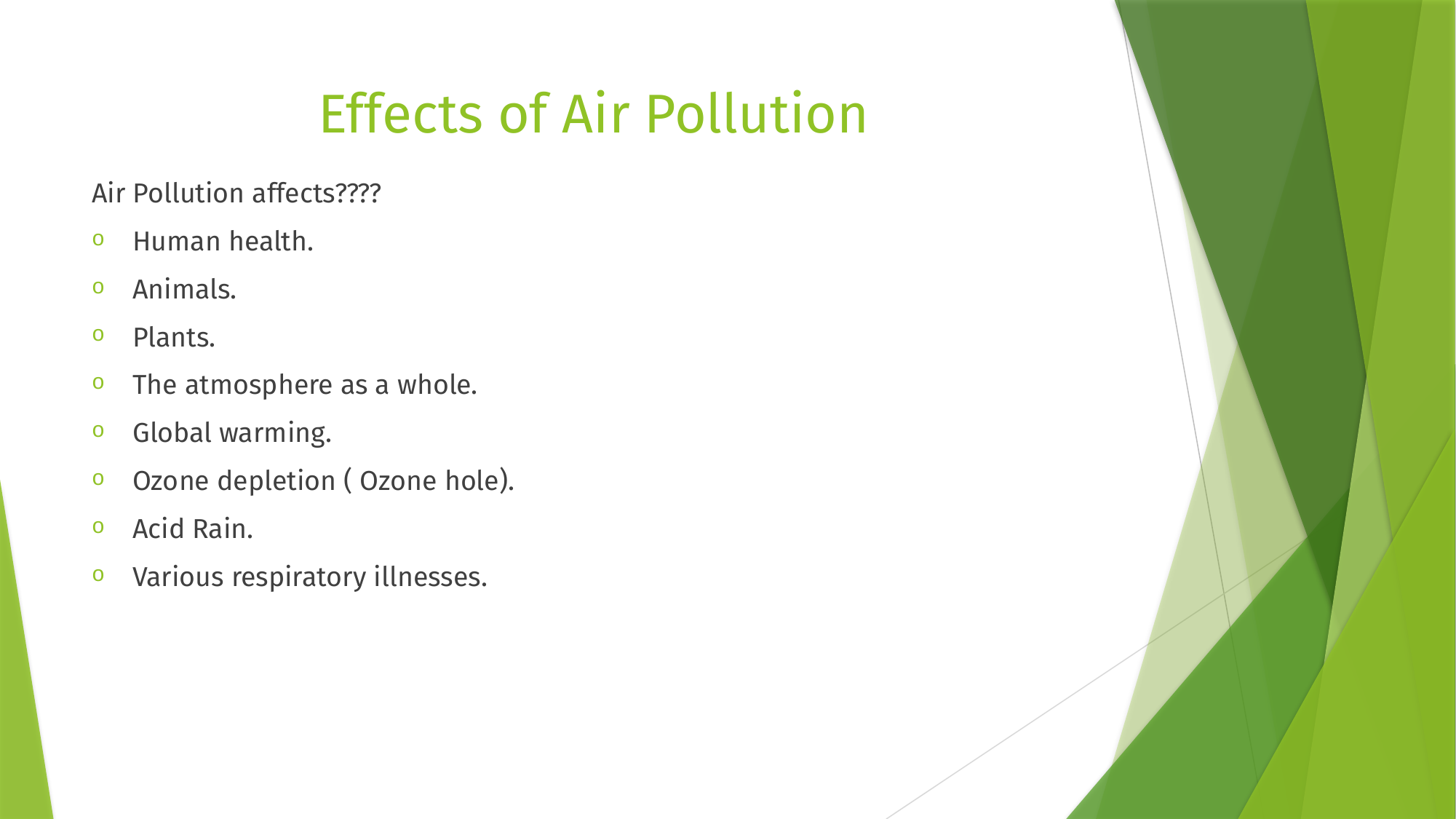

# Effects of Air Pollution
Air Pollution affects????
Human health.
Animals.
Plants.
The atmosphere as a whole.
Global warming.
Ozone depletion ( Ozone hole).
Acid Rain.
Various respiratory illnesses.